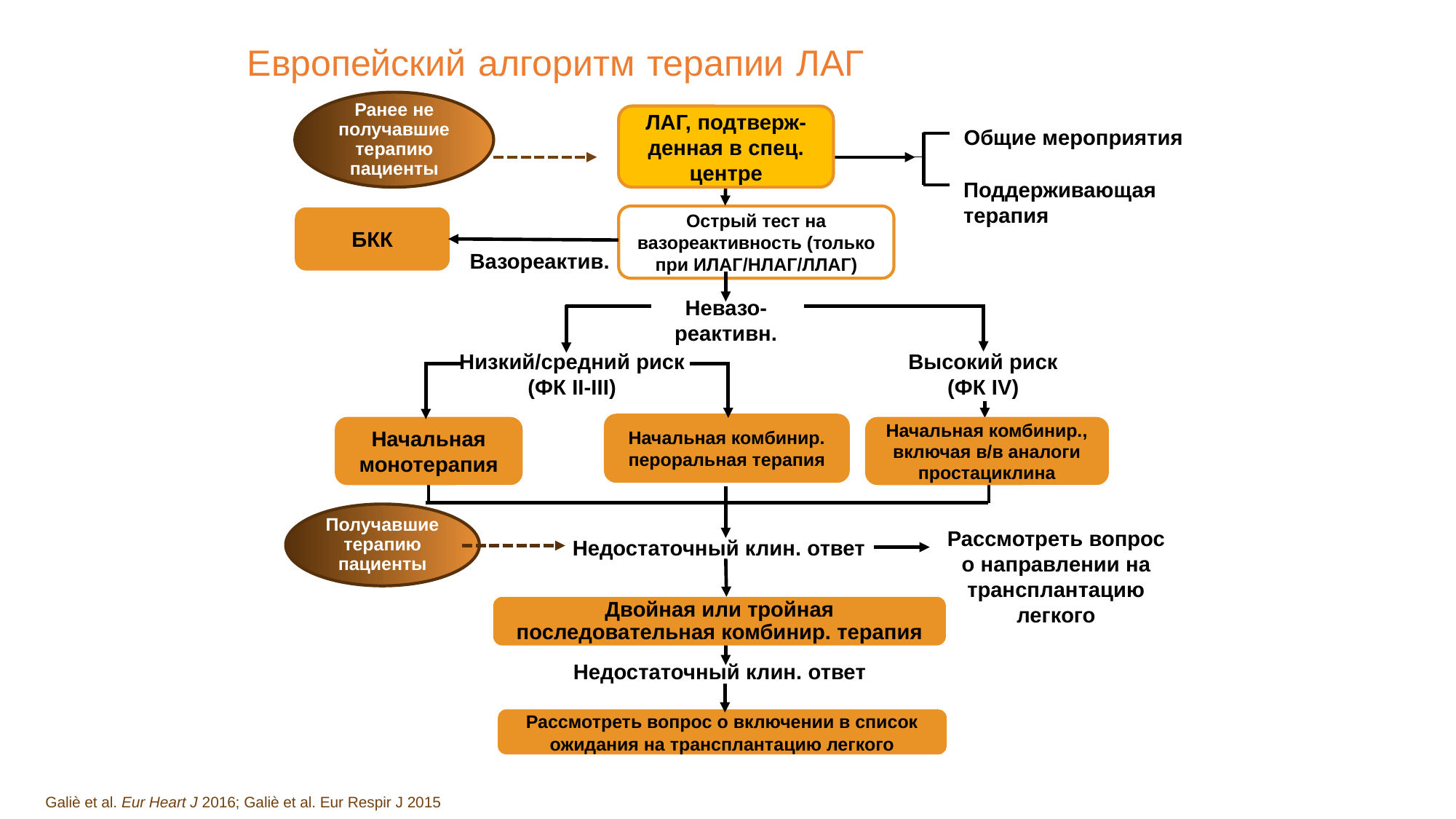

Европейский алгоритм терапии ЛАГ
Ранее не получавшие терапию пациенты
ЛАГ, подтверж-денная в спец. центре
Общие мероприятия
Поддерживающая терапия
Острый тест на вазореактивность (только при ИЛАГ/НЛАГ/ЛЛАГ)
БКК
Вазореактив.

Невазо-реактивн.
Низкий/средний риск
(ФК II-III)
Высокий риск
(ФК IV)
Начальная комбинир. пероральная терапия
Начальная монотерапия
Начальная комбинир., включая в/в аналоги простациклина
Получавшие терапию пациенты
Рассмотреть вопрос о направлении на трансплантацию легкого
Недостаточный клин. ответ
Двойная или тройная последовательная комбинир. терапия
Недостаточный клин. ответ
Рассмотреть вопрос о включении в список ожидания на трансплантацию легкого
Galiè et al. Eur Heart J 2016; Galiè et al. Eur Respir J 2015